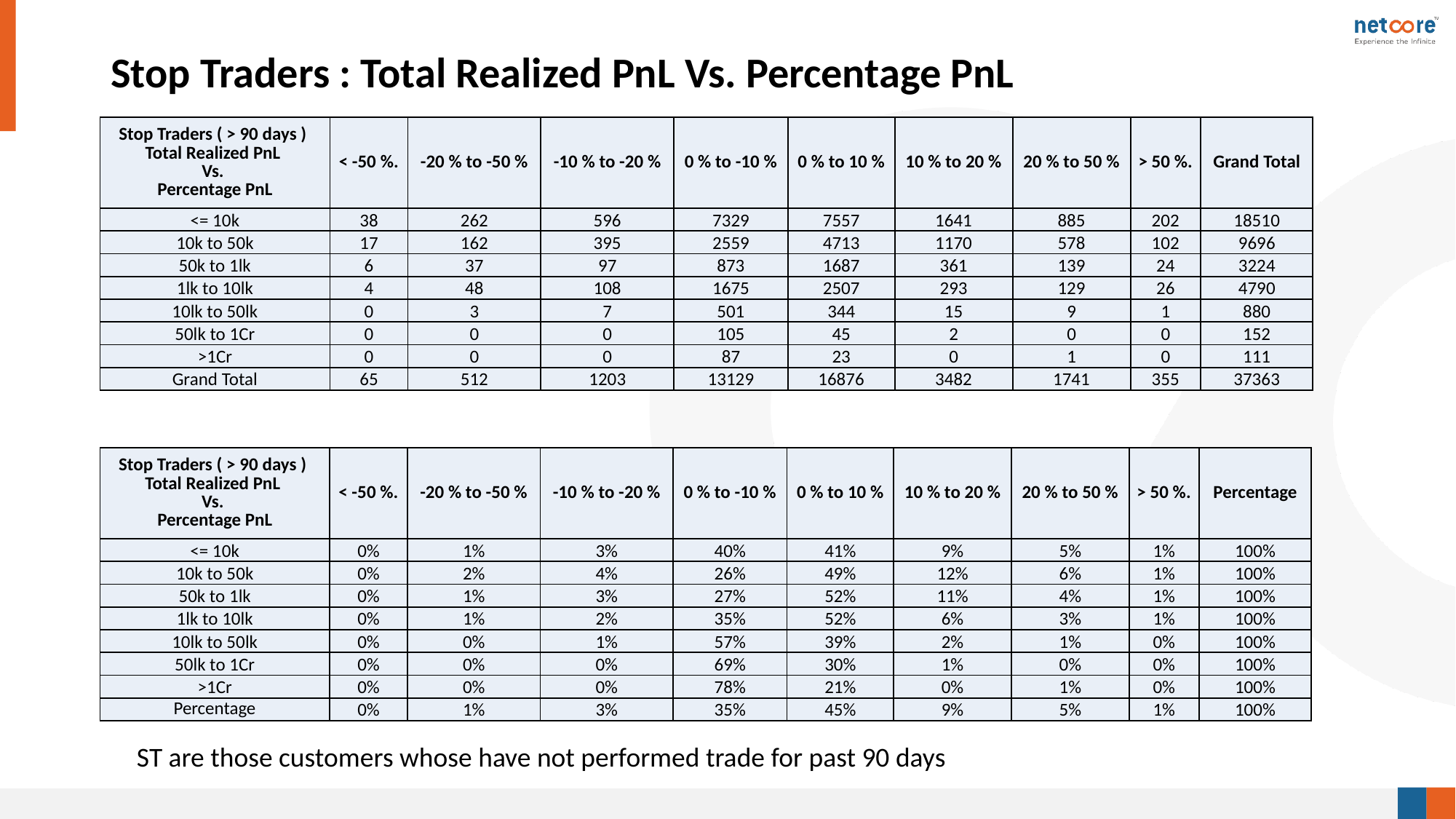

# Stop Traders : Total Realized PnL Vs. Percentage PnL
| Stop Traders ( > 90 days ) Total Realized PnL Vs. Percentage PnL | < -50 %. | -20 % to -50 % | -10 % to -20 % | 0 % to -10 % | 0 % to 10 % | 10 % to 20 % | 20 % to 50 % | > 50 %. | Grand Total |
| --- | --- | --- | --- | --- | --- | --- | --- | --- | --- |
| <= 10k | 38 | 262 | 596 | 7329 | 7557 | 1641 | 885 | 202 | 18510 |
| 10k to 50k | 17 | 162 | 395 | 2559 | 4713 | 1170 | 578 | 102 | 9696 |
| 50k to 1lk | 6 | 37 | 97 | 873 | 1687 | 361 | 139 | 24 | 3224 |
| 1lk to 10lk | 4 | 48 | 108 | 1675 | 2507 | 293 | 129 | 26 | 4790 |
| 10lk to 50lk | 0 | 3 | 7 | 501 | 344 | 15 | 9 | 1 | 880 |
| 50lk to 1Cr | 0 | 0 | 0 | 105 | 45 | 2 | 0 | 0 | 152 |
| >1Cr | 0 | 0 | 0 | 87 | 23 | 0 | 1 | 0 | 111 |
| Grand Total | 65 | 512 | 1203 | 13129 | 16876 | 3482 | 1741 | 355 | 37363 |
| Stop Traders ( > 90 days ) Total Realized PnL Vs. Percentage PnL | < -50 %. | -20 % to -50 % | -10 % to -20 % | 0 % to -10 % | 0 % to 10 % | 10 % to 20 % | 20 % to 50 % | > 50 %. | Percentage |
| --- | --- | --- | --- | --- | --- | --- | --- | --- | --- |
| <= 10k | 0% | 1% | 3% | 40% | 41% | 9% | 5% | 1% | 100% |
| 10k to 50k | 0% | 2% | 4% | 26% | 49% | 12% | 6% | 1% | 100% |
| 50k to 1lk | 0% | 1% | 3% | 27% | 52% | 11% | 4% | 1% | 100% |
| 1lk to 10lk | 0% | 1% | 2% | 35% | 52% | 6% | 3% | 1% | 100% |
| 10lk to 50lk | 0% | 0% | 1% | 57% | 39% | 2% | 1% | 0% | 100% |
| 50lk to 1Cr | 0% | 0% | 0% | 69% | 30% | 1% | 0% | 0% | 100% |
| >1Cr | 0% | 0% | 0% | 78% | 21% | 0% | 1% | 0% | 100% |
| Percentage | 0% | 1% | 3% | 35% | 45% | 9% | 5% | 1% | 100% |
ST are those customers whose have not performed trade for past 90 days